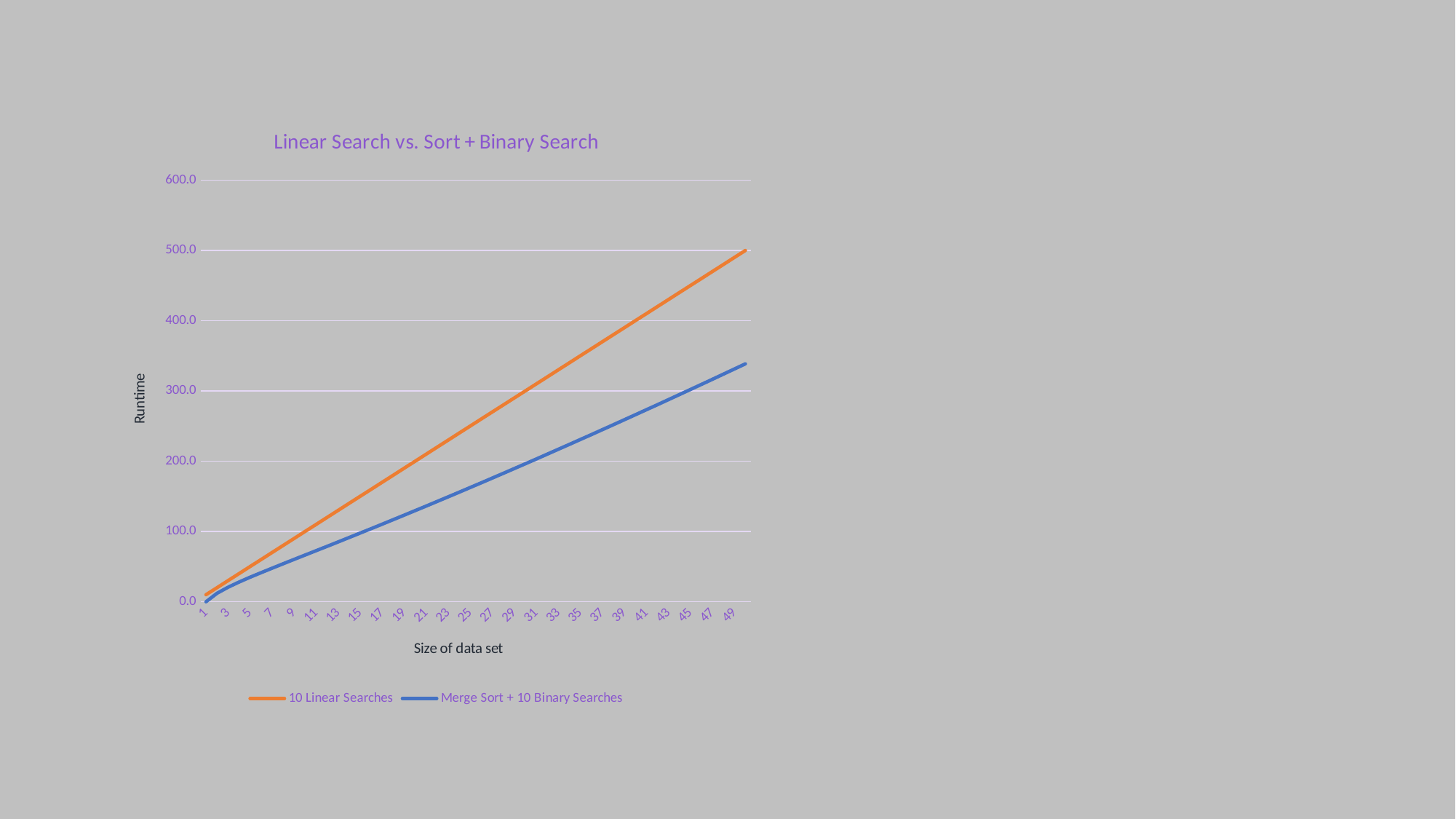

### Chart: Linear Search vs. Sort + Binary Search

| Category | 10 Linear Searches | Merge Sort + 10 Binary Searches |
|---|---|---|